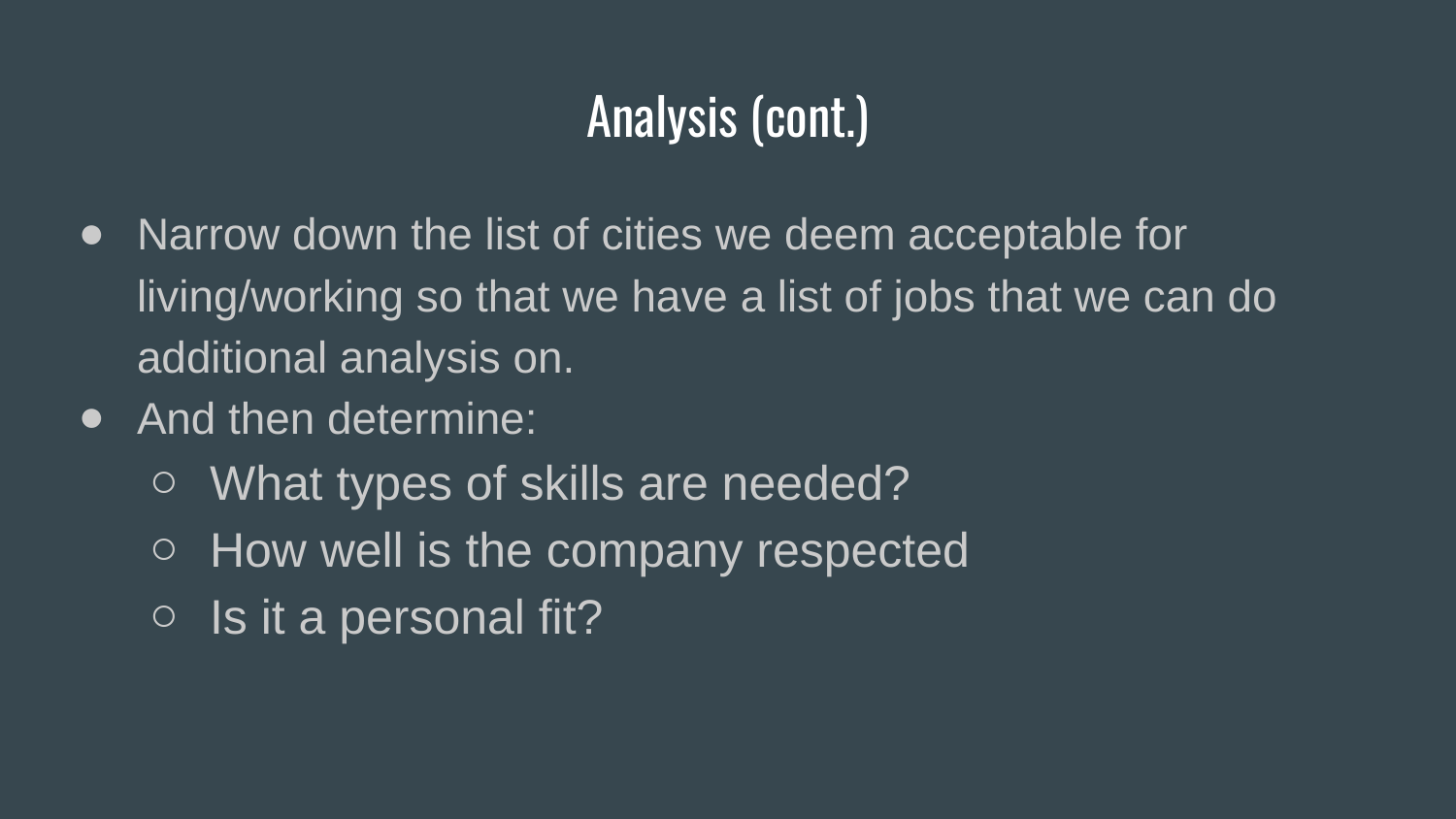

# Analysis (cont.)
Narrow down the list of cities we deem acceptable for living/working so that we have a list of jobs that we can do additional analysis on.
And then determine:
What types of skills are needed?
How well is the company respected
Is it a personal fit?